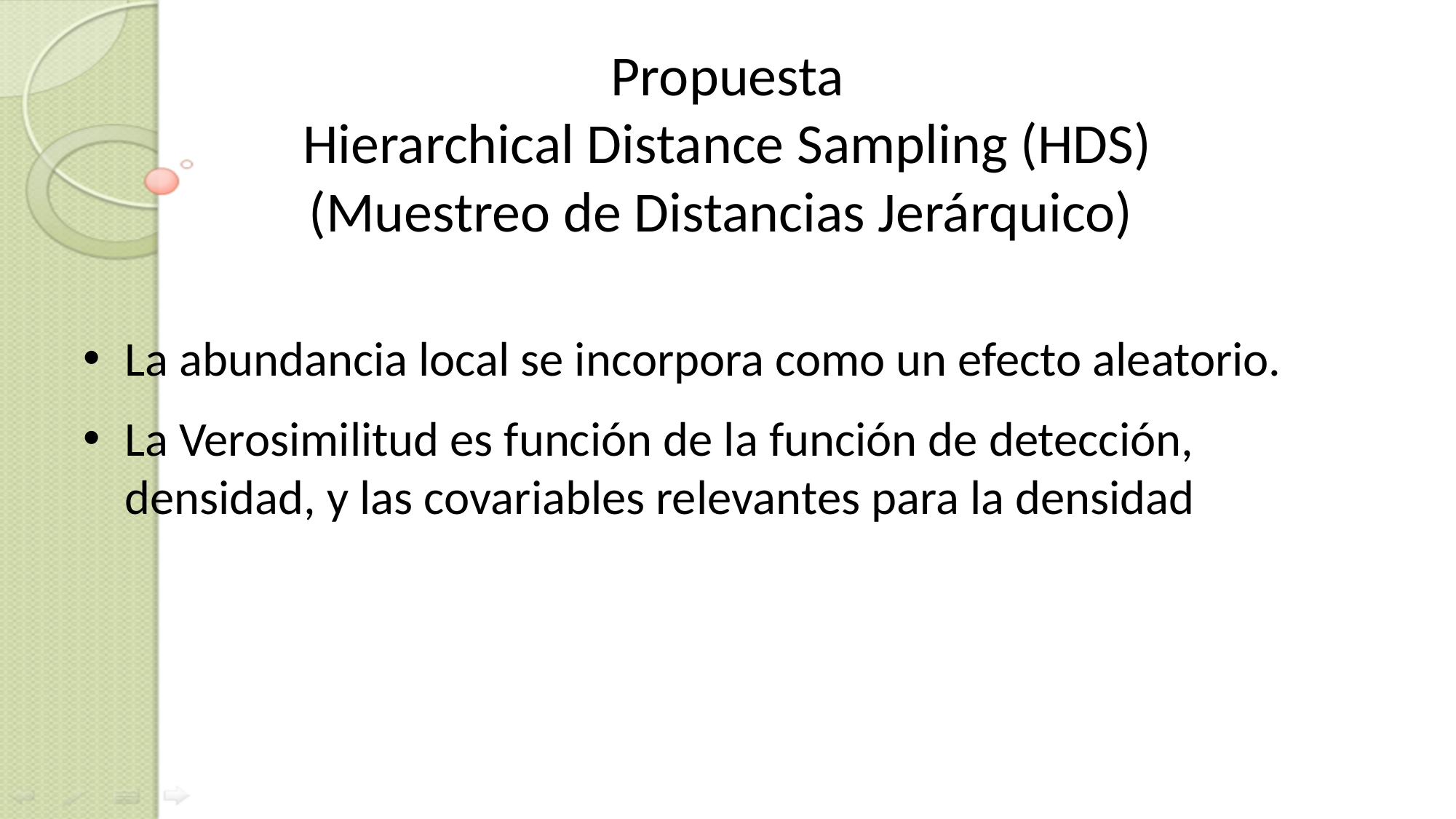

# Propuesta Hierarchical Distance Sampling (HDS) (Muestreo de Distancias Jerárquico)
La abundancia local se incorpora como un efecto aleatorio.
La Verosimilitud es función de la función de detección, densidad, y las covariables relevantes para la densidad